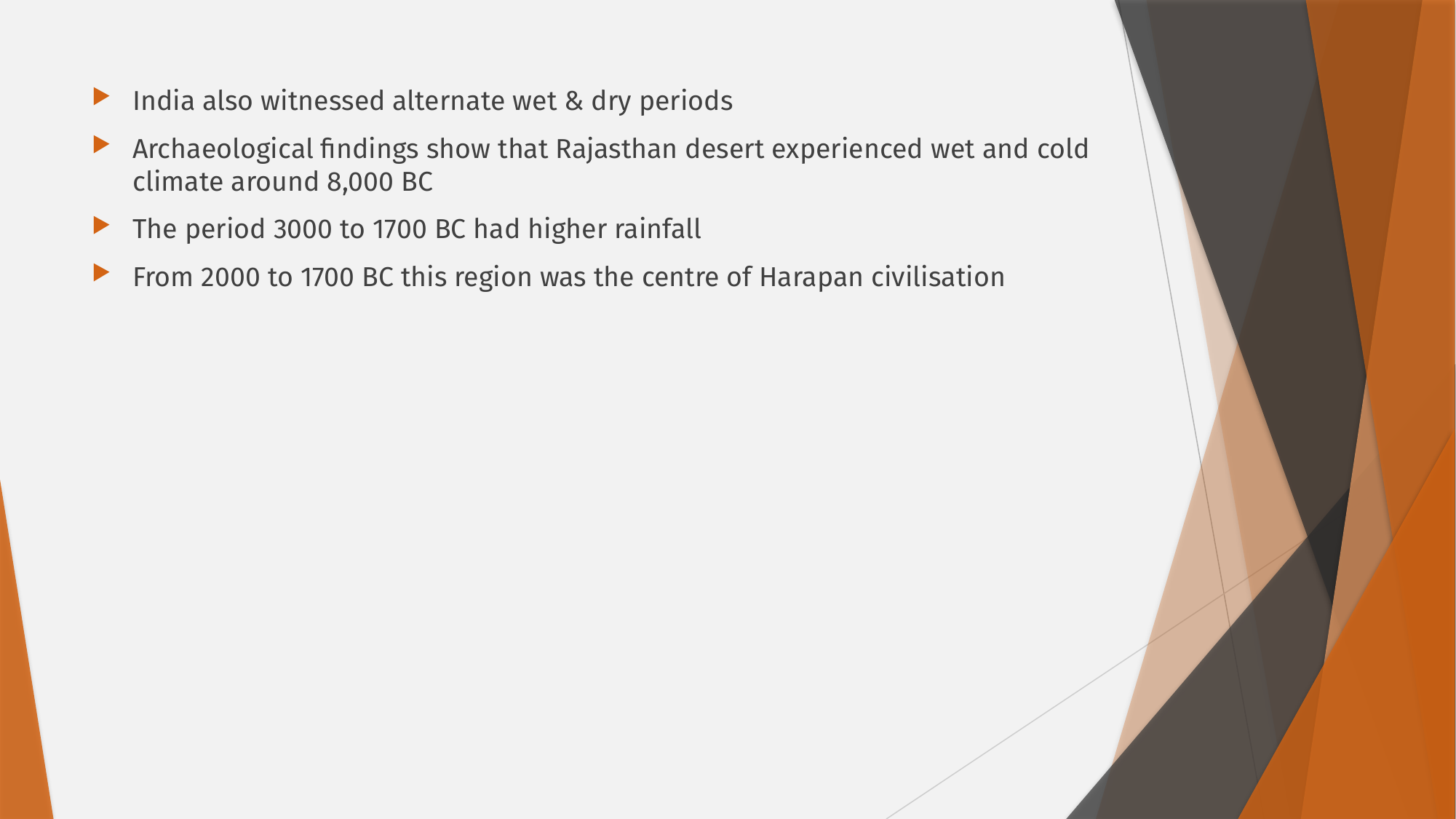

India also witnessed alternate wet & dry periods
Archaeological findings show that Rajasthan desert experienced wet and cold climate around 8,000 BC
The period 3000 to 1700 BC had higher rainfall
From 2000 to 1700 BC this region was the centre of Harapan civilisation